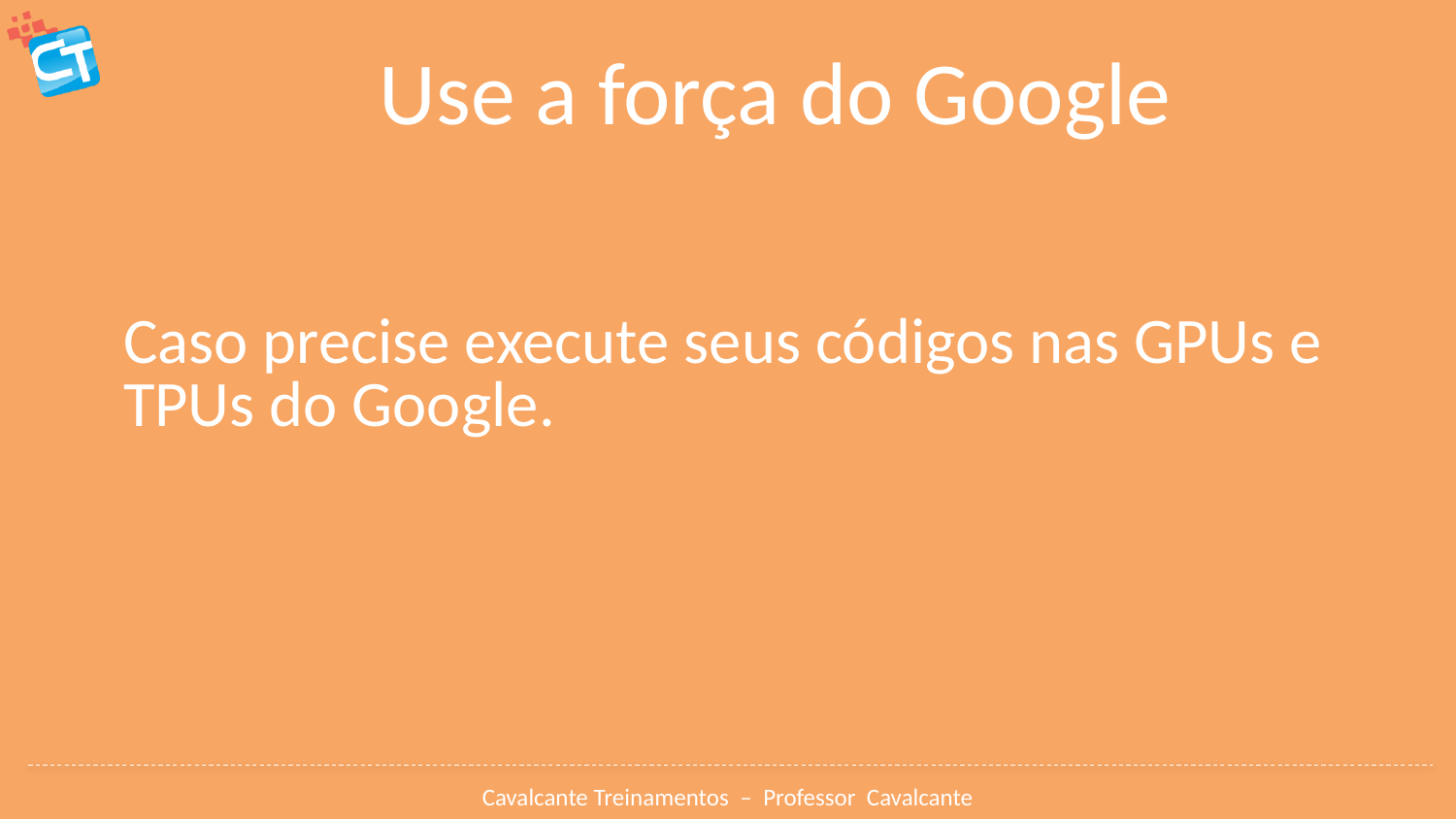

# Use a força do Google
Caso precise execute seus códigos nas GPUs e TPUs do Google.